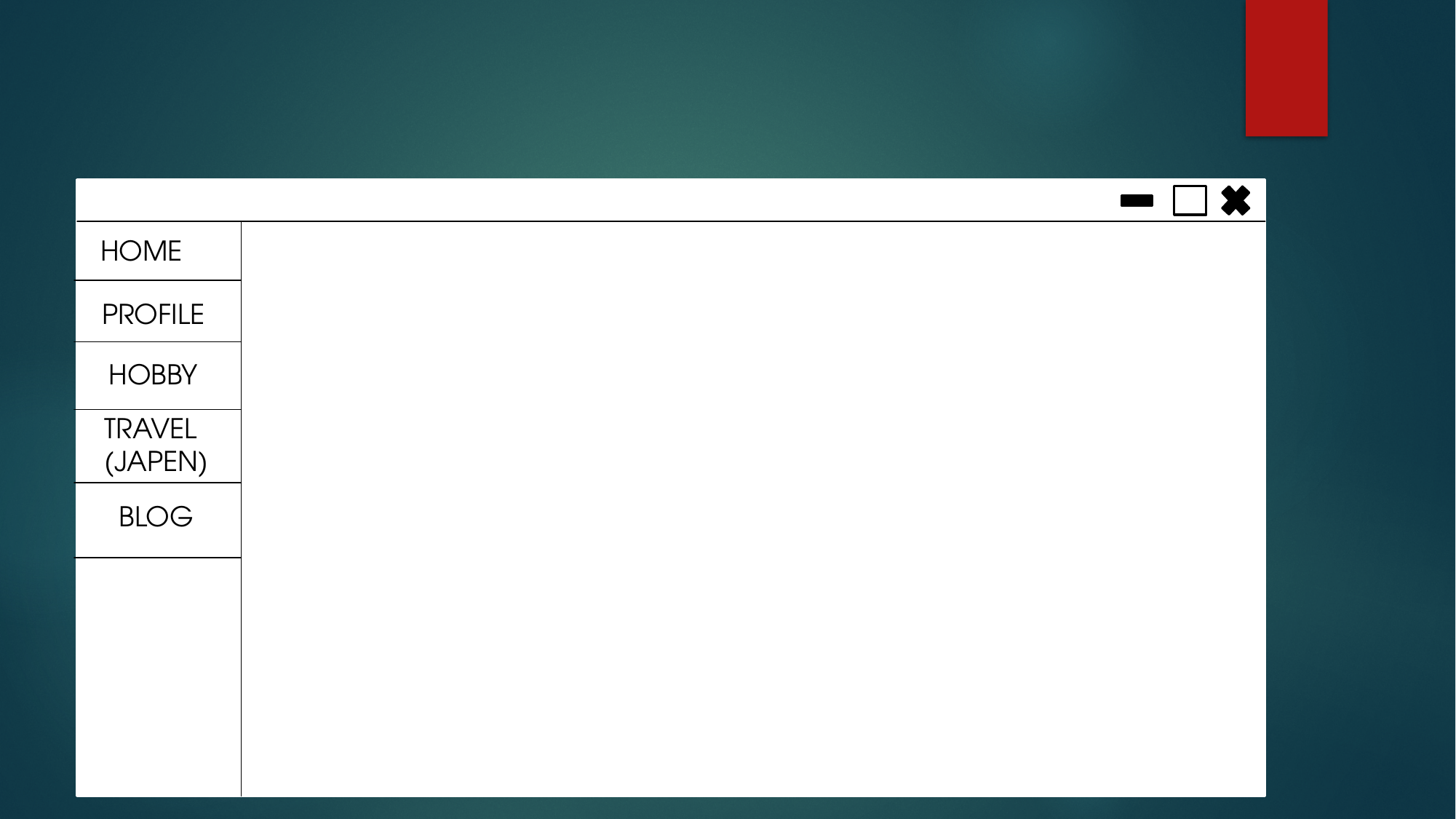

#

HOME

PROFILE
HOBBY
TRAVEL
(JAPEN)
BLOG